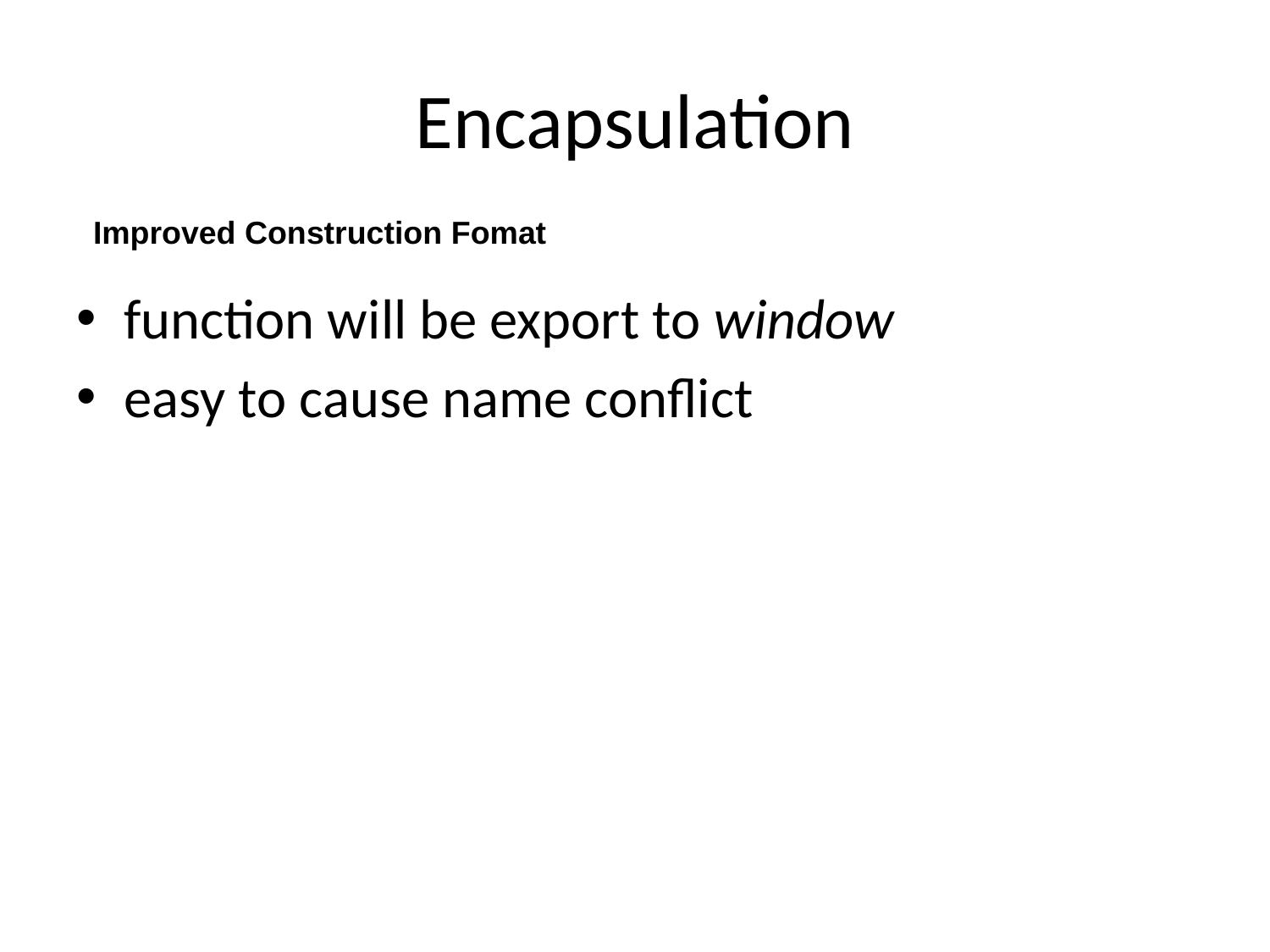

# Encapsulation
Improved Construction Fomat
function will be export to window
easy to cause name conflict